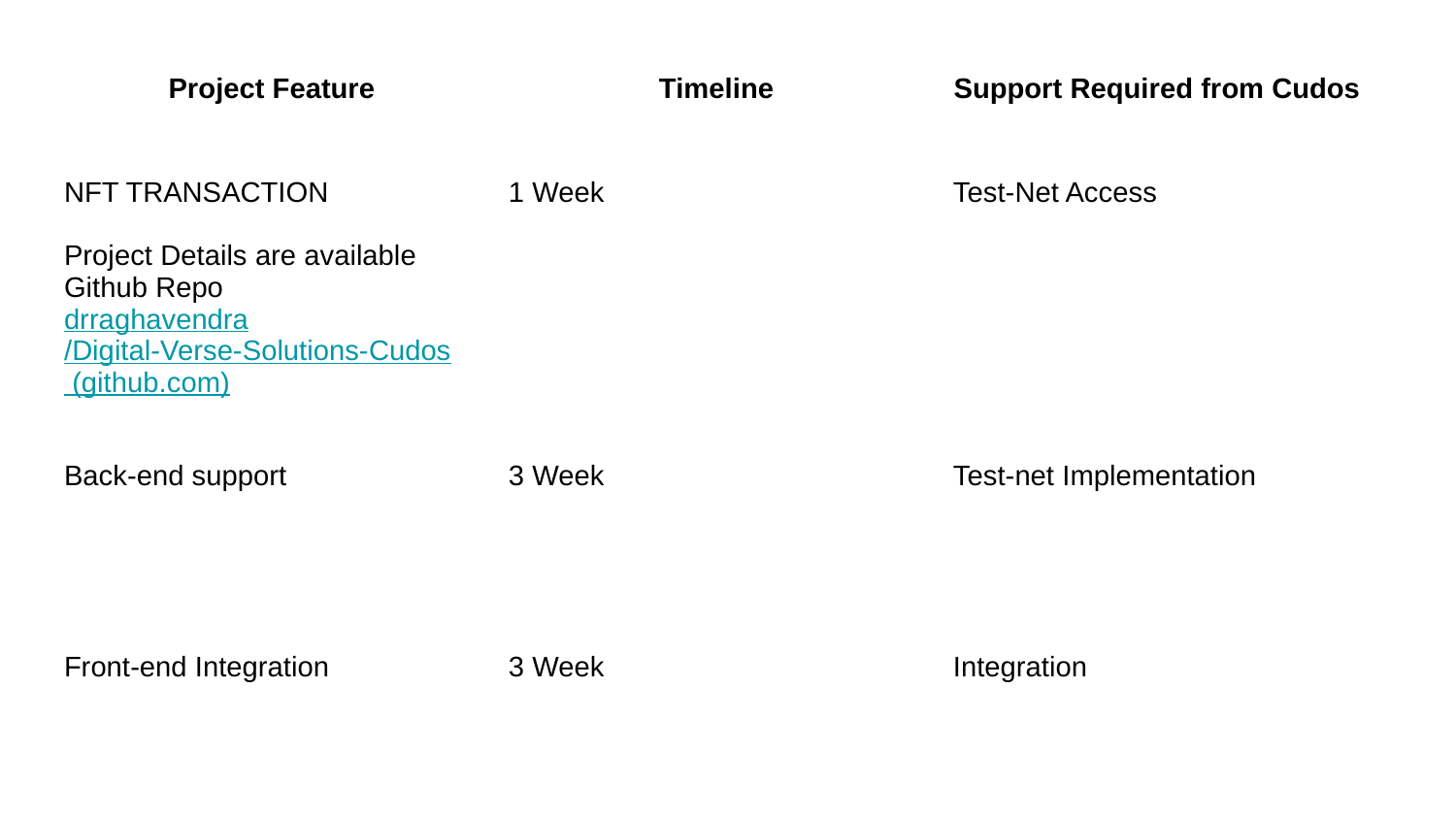

| Project Feature | Timeline | Support Required from Cudos |
| --- | --- | --- |
| NFT TRANSACTION Project Details are available Github Repo drraghavendra/Digital-Verse-Solutions-Cudos (github.com) | 1 Week | Test-Net Access |
| Back-end support | 3 Week | Test-net Implementation |
| Front-end Integration | 3 Week | Integration |